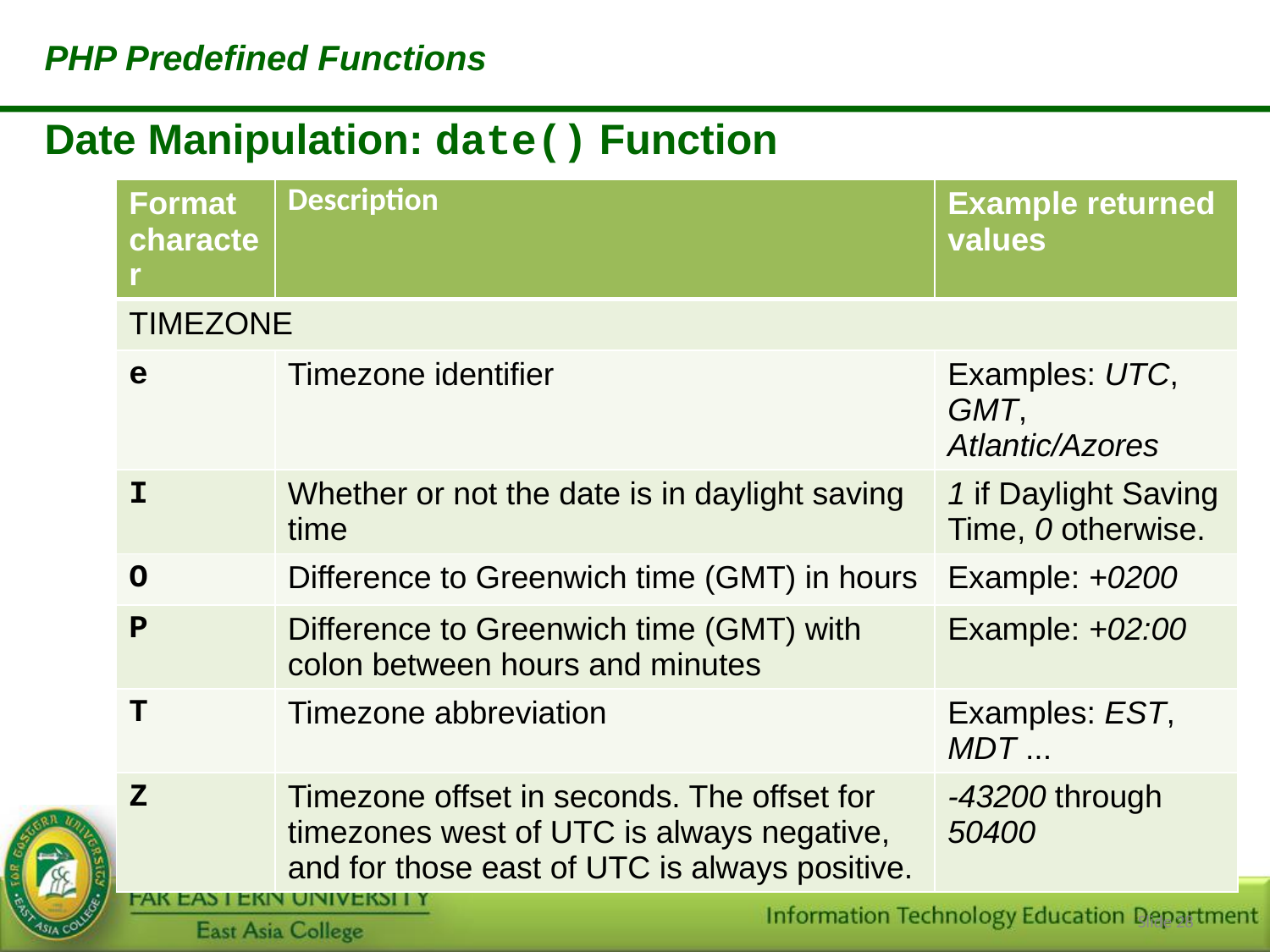

PHP Predefined Functions

Date Manipulation: date() Function
| Format character | Description | Example returned values |
| --- | --- | --- |
| TIMEZONE |  |  |
| e | Timezone identifier | Examples: UTC, GMT, Atlantic/Azores |
| I | Whether or not the date is in daylight saving time | 1 if Daylight Saving Time, 0 otherwise. |
| O | Difference to Greenwich time (GMT) in hours | Example: +0200 |
| P | Difference to Greenwich time (GMT) with colon between hours and minutes | Example: +02:00 |
| T | Timezone abbreviation | Examples: EST, MDT ... |
| Z | Timezone offset in seconds. The offset for timezones west of UTC is always negative, and for those east of UTC is always positive. | -43200 through 50400 |

Slide 28